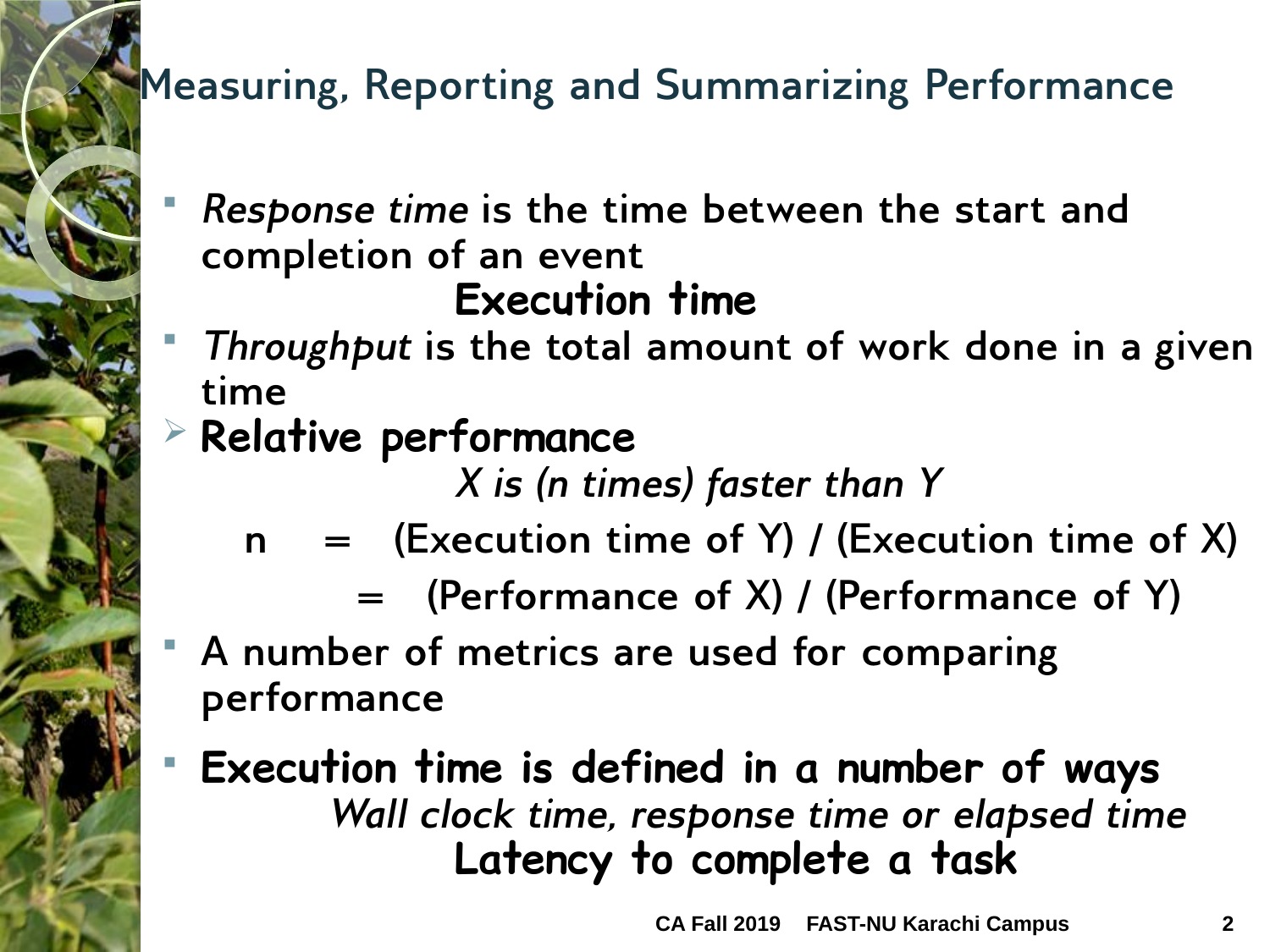

# Measuring, Reporting and Summarizing Performance
Response time is the time between the start and completion of an event
			Execution time
Throughput is the total amount of work done in a given time
Relative performance
			X is (n times) faster than Y
      n    =   (Execution time of Y) / (Execution time of X)
		  =   (Performance of X) / (Performance of Y)
A number of metrics are used for comparing performance

Execution time is defined in a number of ways
		Wall clock time, response time or elapsed time
			Latency to complete a task
CA Fall 2019
FAST-NU Karachi Campus
2